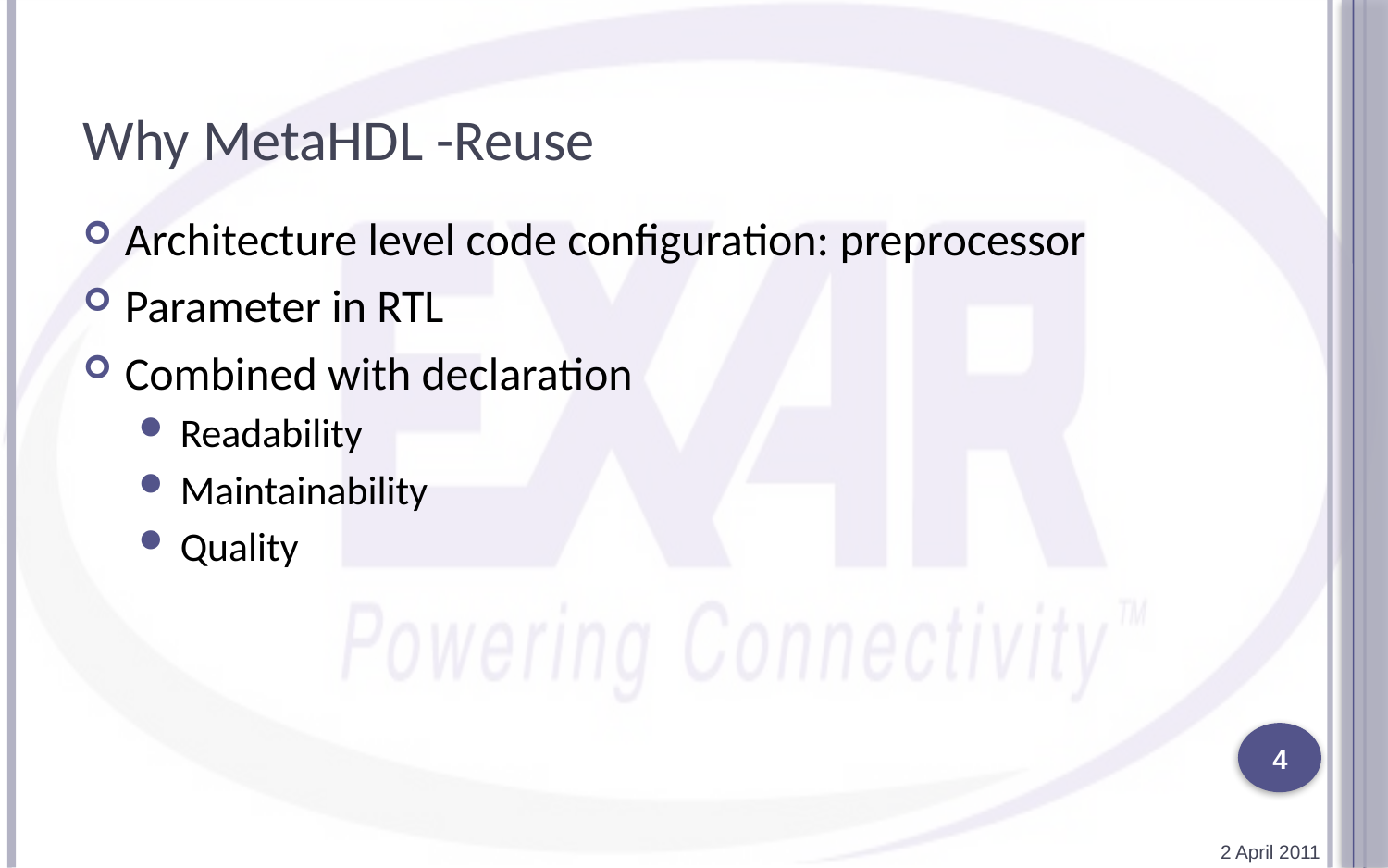

# Why MetaHDL -Reuse
Architecture level code configuration: preprocessor
Parameter in RTL
Combined with declaration
Readability
Maintainability
Quality
4
2 April 2011